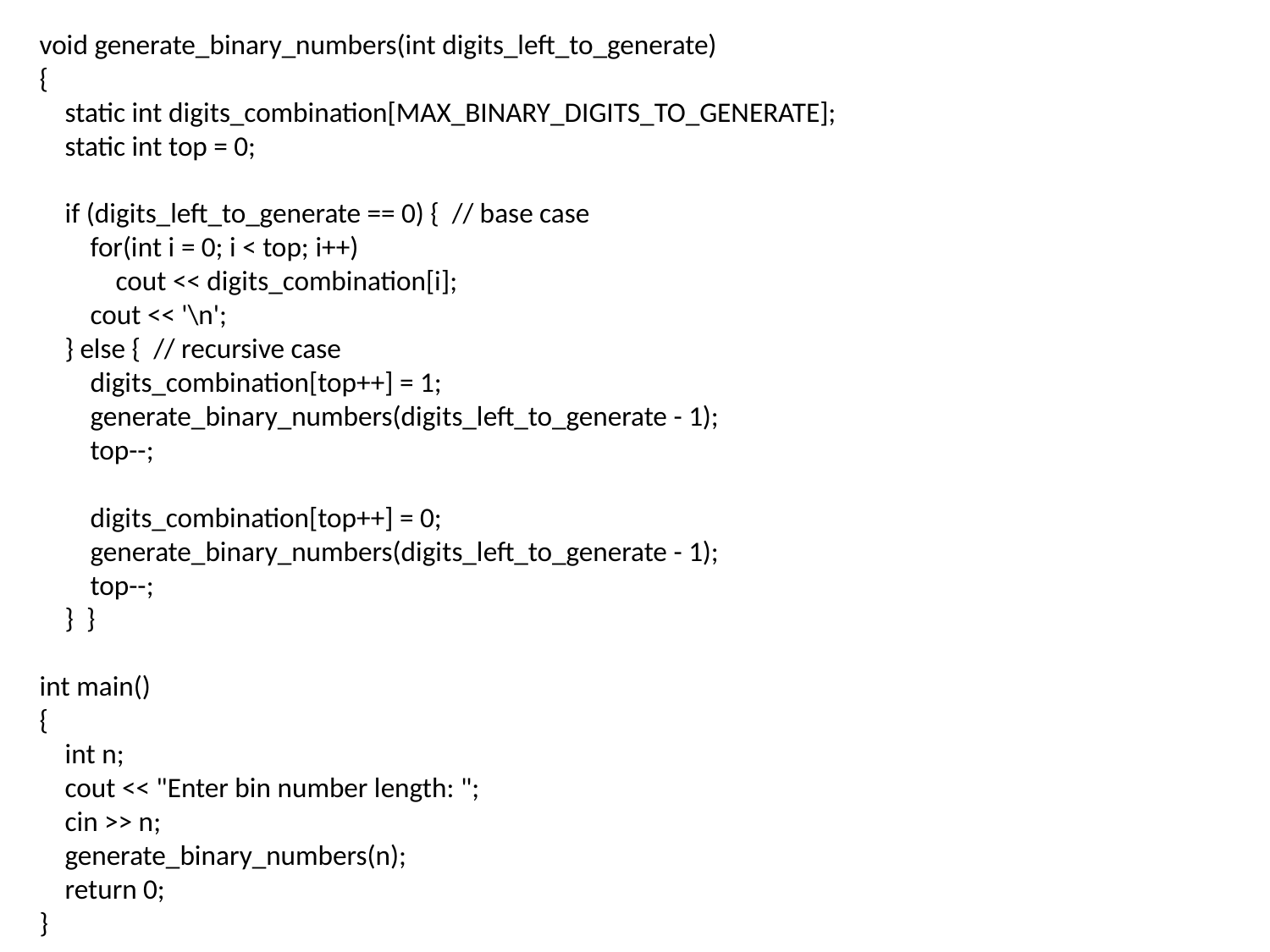

void generate_binary_numbers(int digits_left_to_generate)
{
    static int digits_combination[MAX_BINARY_DIGITS_TO_GENERATE];
    static int top = 0;

    if (digits_left_to_generate == 0) {  // base case
        for(int i = 0; i < top; i++)
            cout << digits_combination[i];
        cout << '\n';
    } else {  // recursive case
        digits_combination[top++] = 1;
        generate_binary_numbers(digits_left_to_generate - 1);
        top--;

        digits_combination[top++] = 0;
        generate_binary_numbers(digits_left_to_generate - 1);
        top--;
    }  }

int main()
{
    int n;
    cout << "Enter bin number length: ";
    cin >> n;
    generate_binary_numbers(n);
    return 0;
}